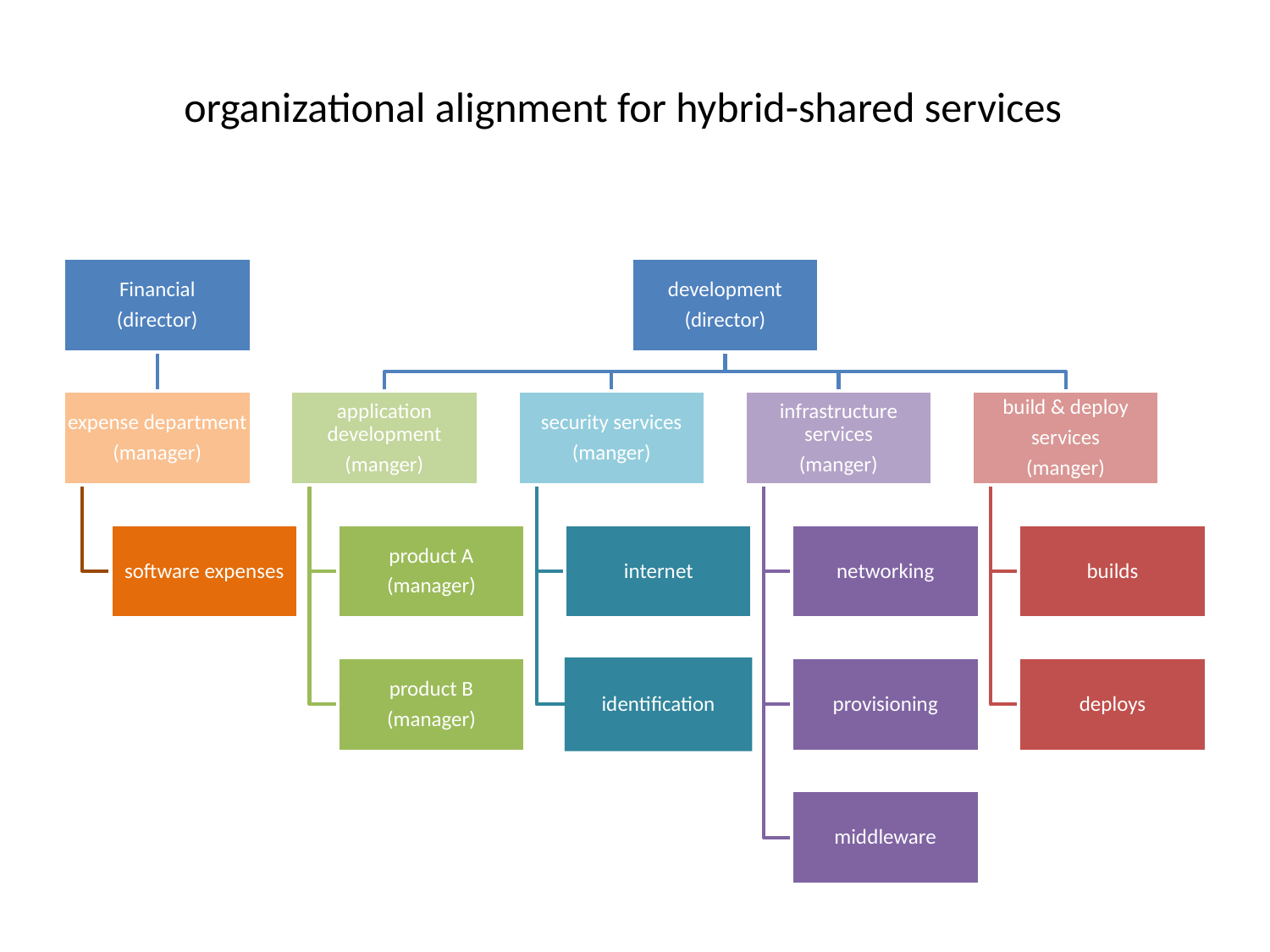

organizational alignment for hybrid-shared services
Financial
(director)
expense department
(manager)
software expenses
development
(director)
application development
(manger)
product A
(manager)
product B
(manager)
security services
(manger)
internet
identification
infrastructure services
(manger)
networking
provisioning
middleware
build & deploy
services
(manger)
builds
deploys